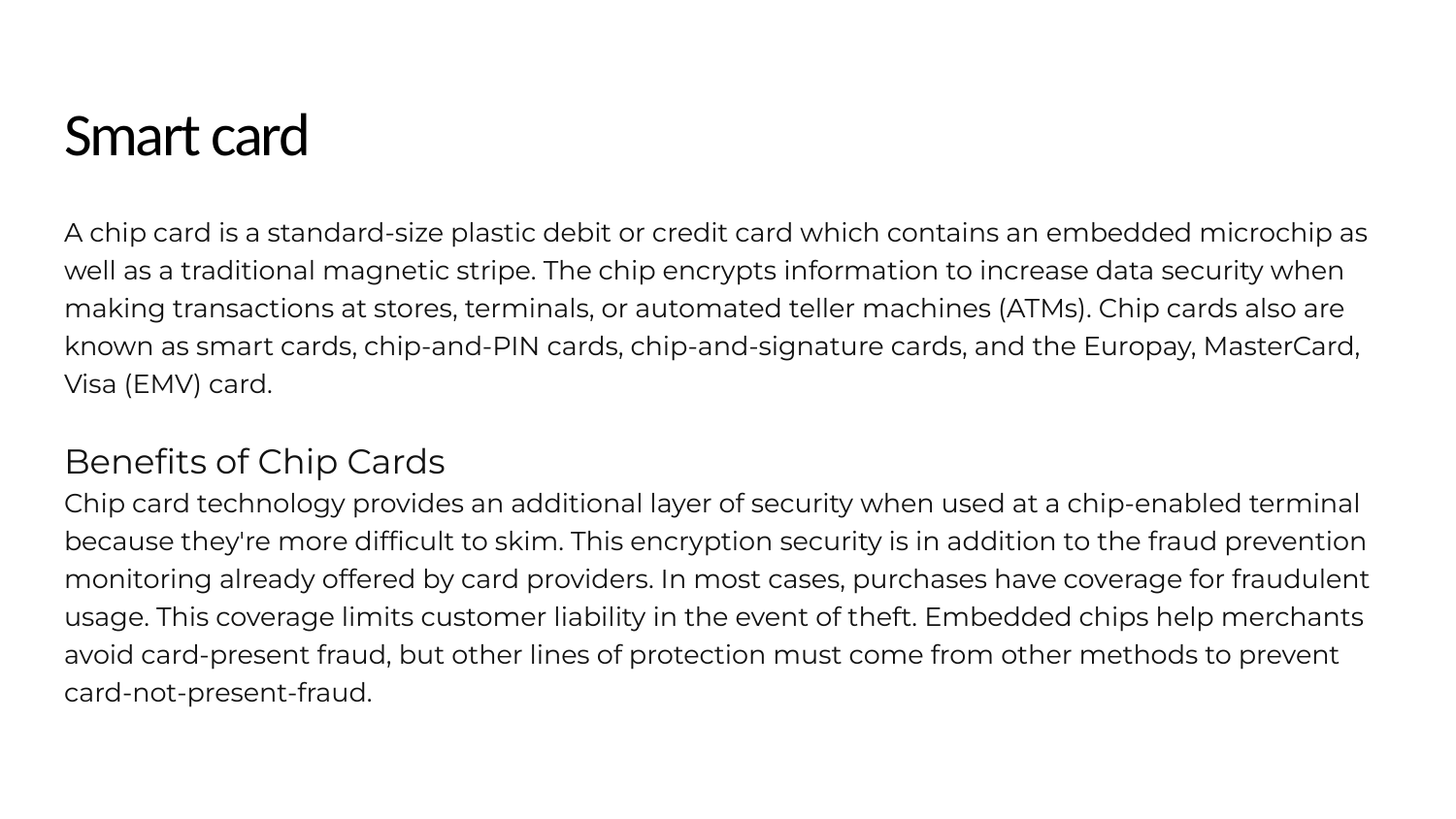

# Smart card
A chip card is a standard-size plastic debit or credit card which contains an embedded microchip as well as a traditional magnetic stripe. The chip encrypts information to increase data security when making transactions at stores, terminals, or automated teller machines (ATMs). Chip cards also are known as smart cards, chip-and-PIN cards, chip-and-signature cards, and the Europay, MasterCard, Visa (EMV) card.
Benefits of Chip Cards
Chip card technology provides an additional layer of security when used at a chip-enabled terminal because they're more difficult to skim. This encryption security is in addition to the fraud prevention monitoring already offered by card providers. In most cases, purchases have coverage for fraudulent usage. This coverage limits customer liability in the event of theft. Embedded chips help merchants avoid card-present fraud, but other lines of protection must come from other methods to prevent card-not-present-fraud.